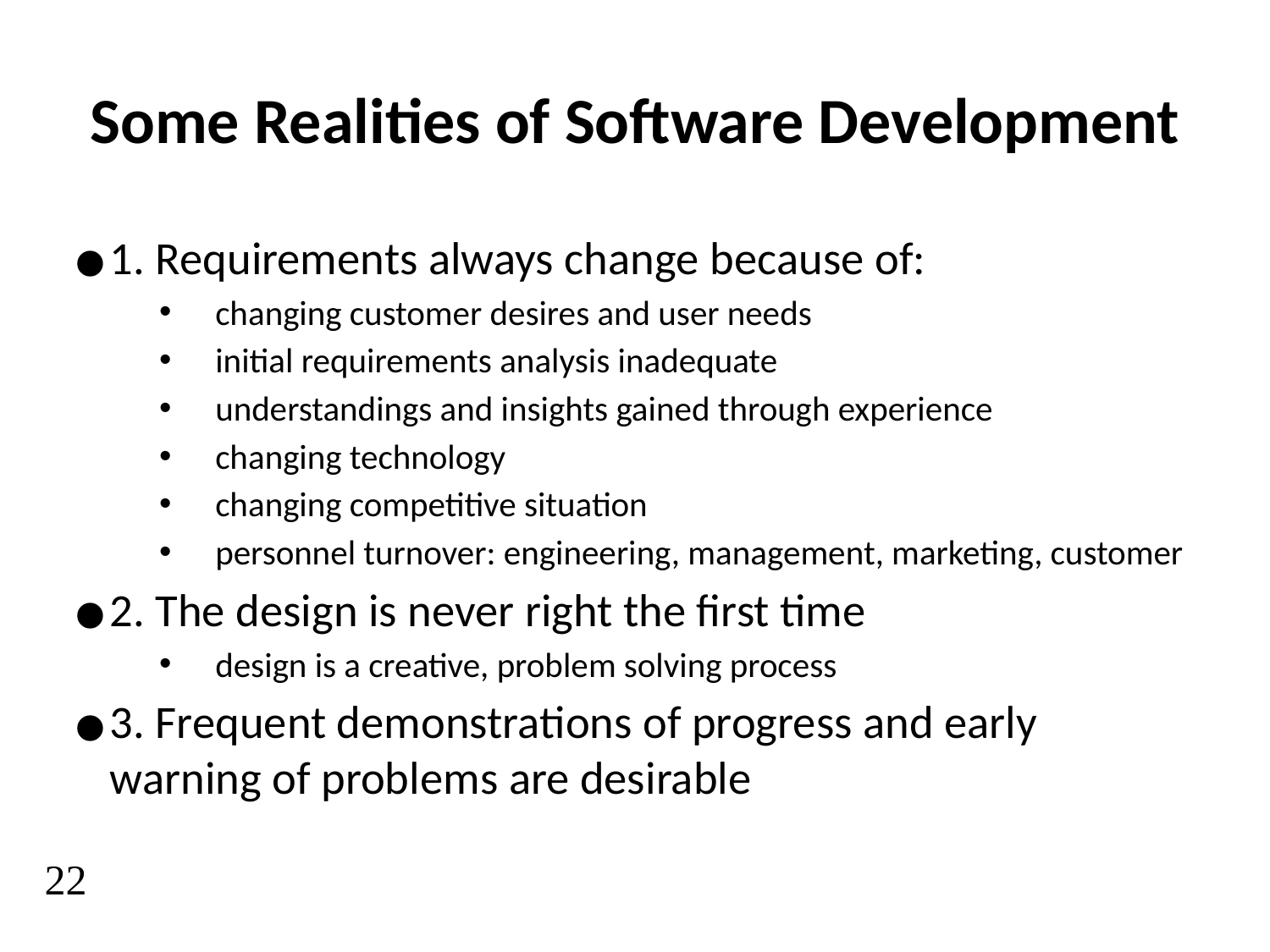

# Some Realities of Software Development
1. Requirements always change because of:
changing customer desires and user needs
initial requirements analysis inadequate
understandings and insights gained through experience
changing technology
changing competitive situation
personnel turnover: engineering, management, marketing, customer
2. The design is never right the first time
design is a creative, problem solving process
3. Frequent demonstrations of progress and early warning of problems are desirable